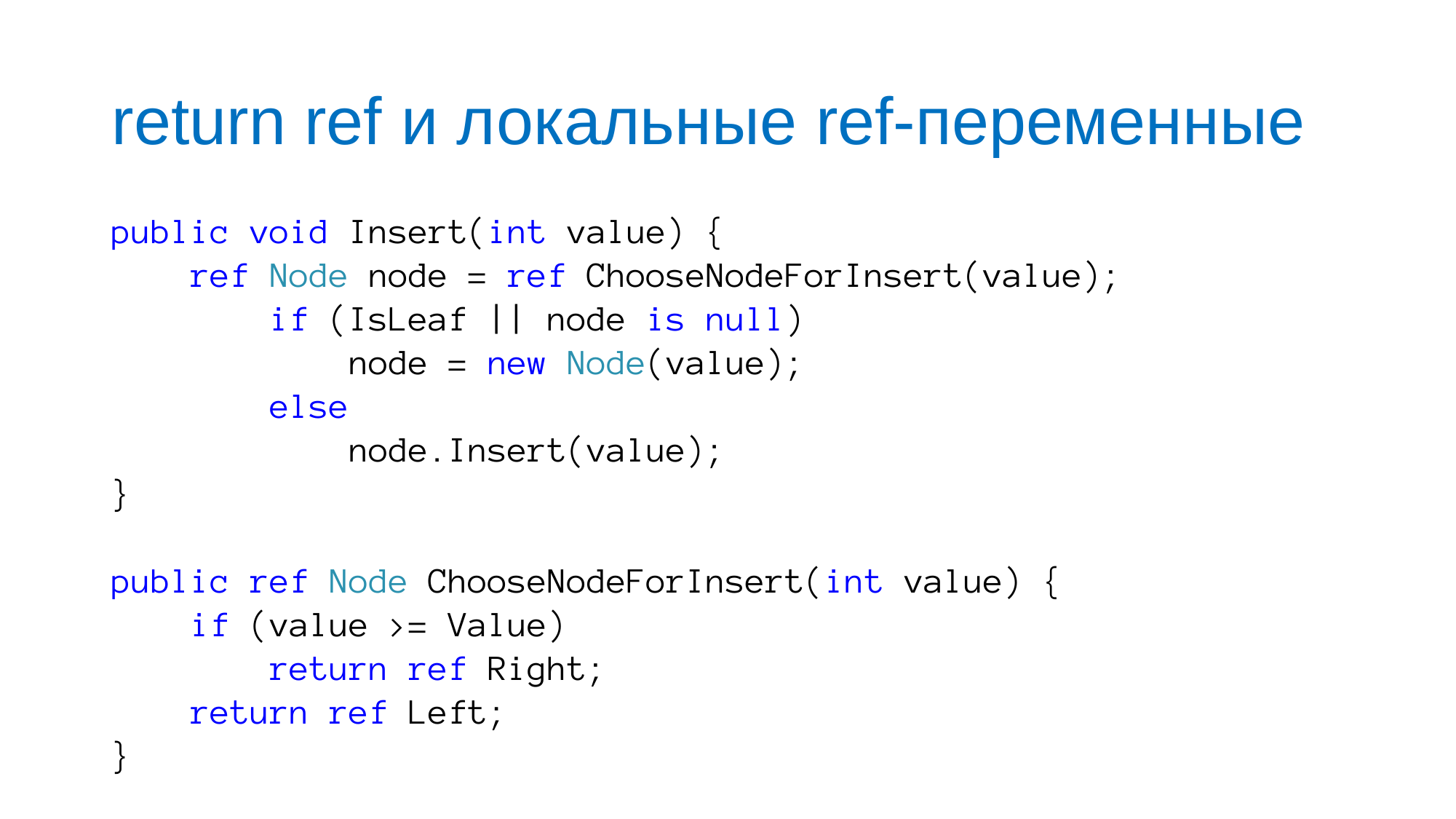

# return ref и локальные ref-переменные
public void Insert(int value) {
    ref Node node = ref ChooseNodeForInsert(value);
        if (IsLeaf || node is null)
            node = new Node(value);
        else
            node.Insert(value);
}

public ref Node ChooseNodeForInsert(int value) {
    if (value >= Value)
        return ref Right;
    return ref Left;
}